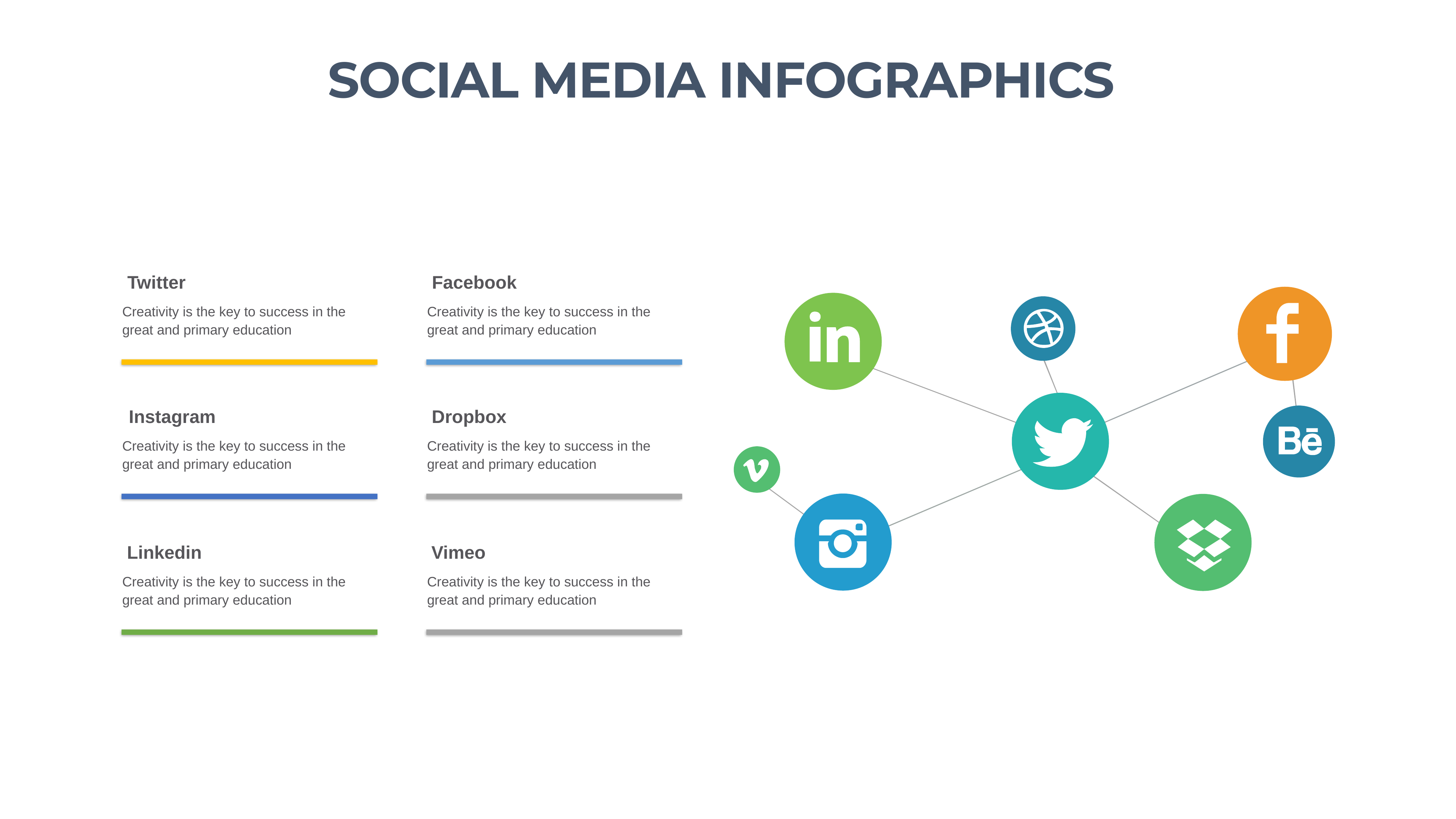

# SOCIAL MEDIA INFOGRAPHICS
Twitter
Facebook

Creativity is the key to success in the great and primary education
Creativity is the key to success in the great and primary education

Instagram
Dropbox

Creativity is the key to success in the great and primary education
Creativity is the key to success in the great and primary education

Linkedin
Vimeo
Creativity is the key to success in the great and primary education
Creativity is the key to success in the great and primary education